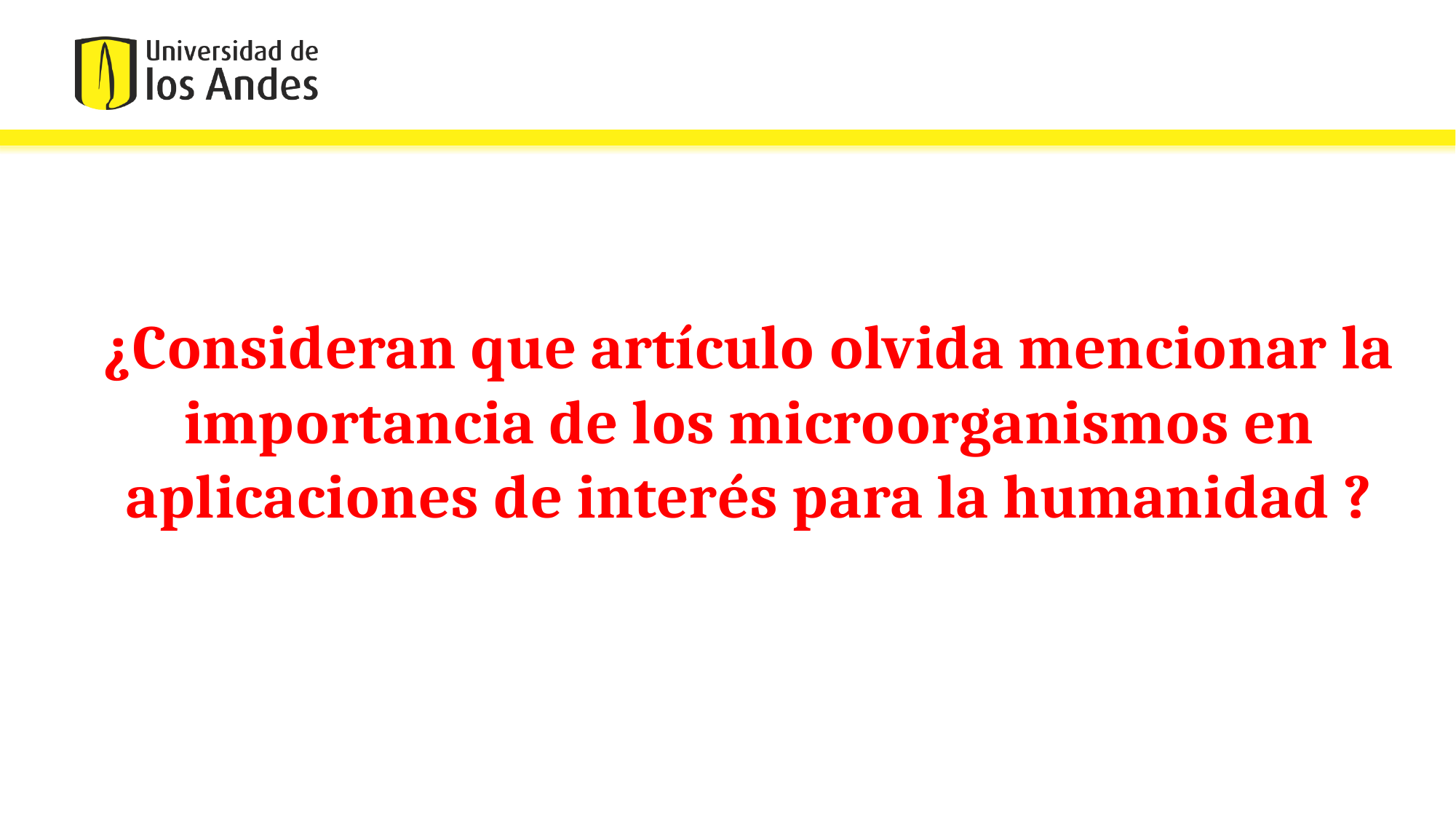

# ¿Consideran que artículo olvida mencionar la importancia de los microorganismos en aplicaciones de interés para la humanidad ?